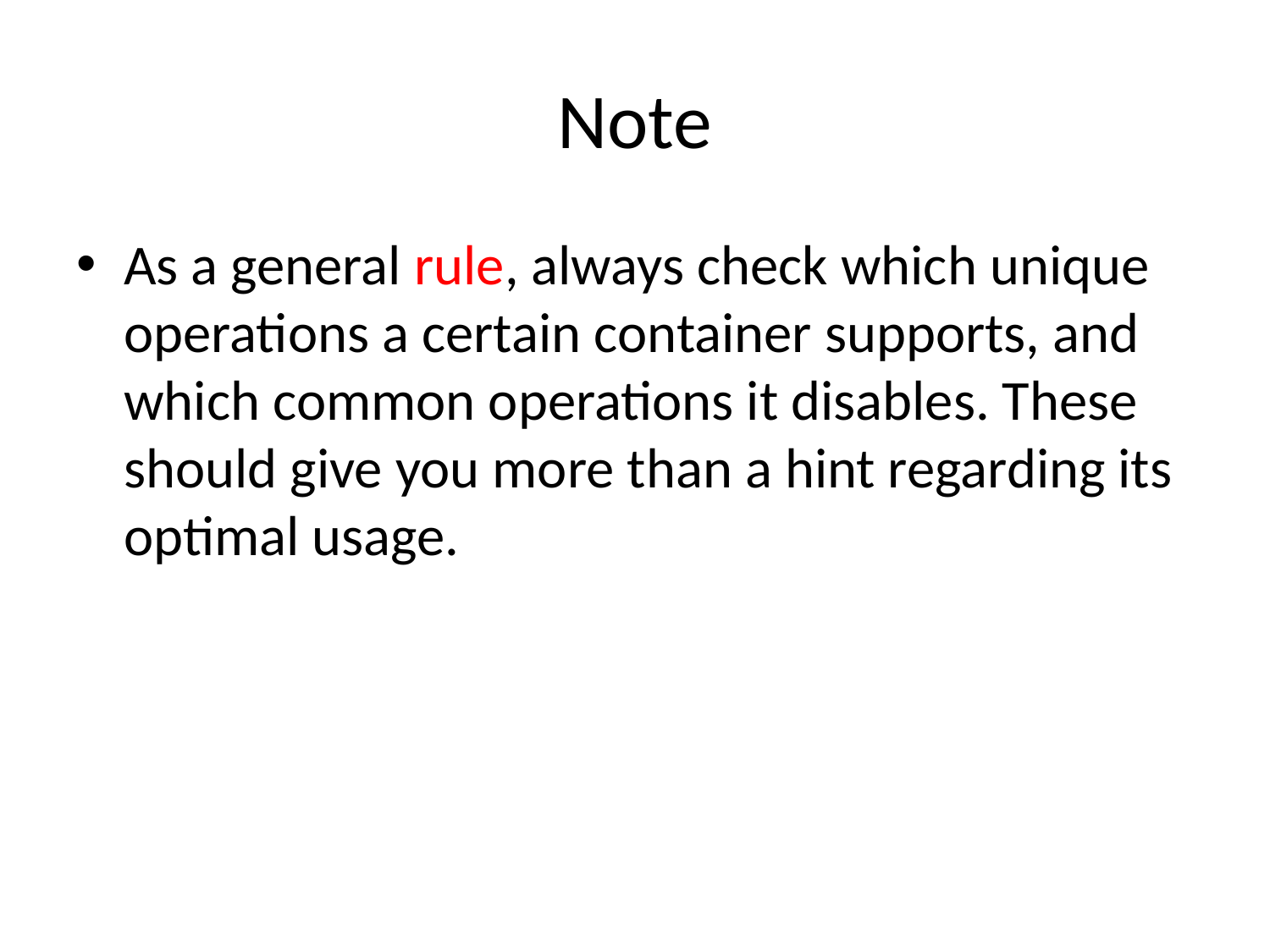

# Note
As a general rule, always check which unique operations a certain container supports, and which common operations it disables. These should give you more than a hint regarding its optimal usage.